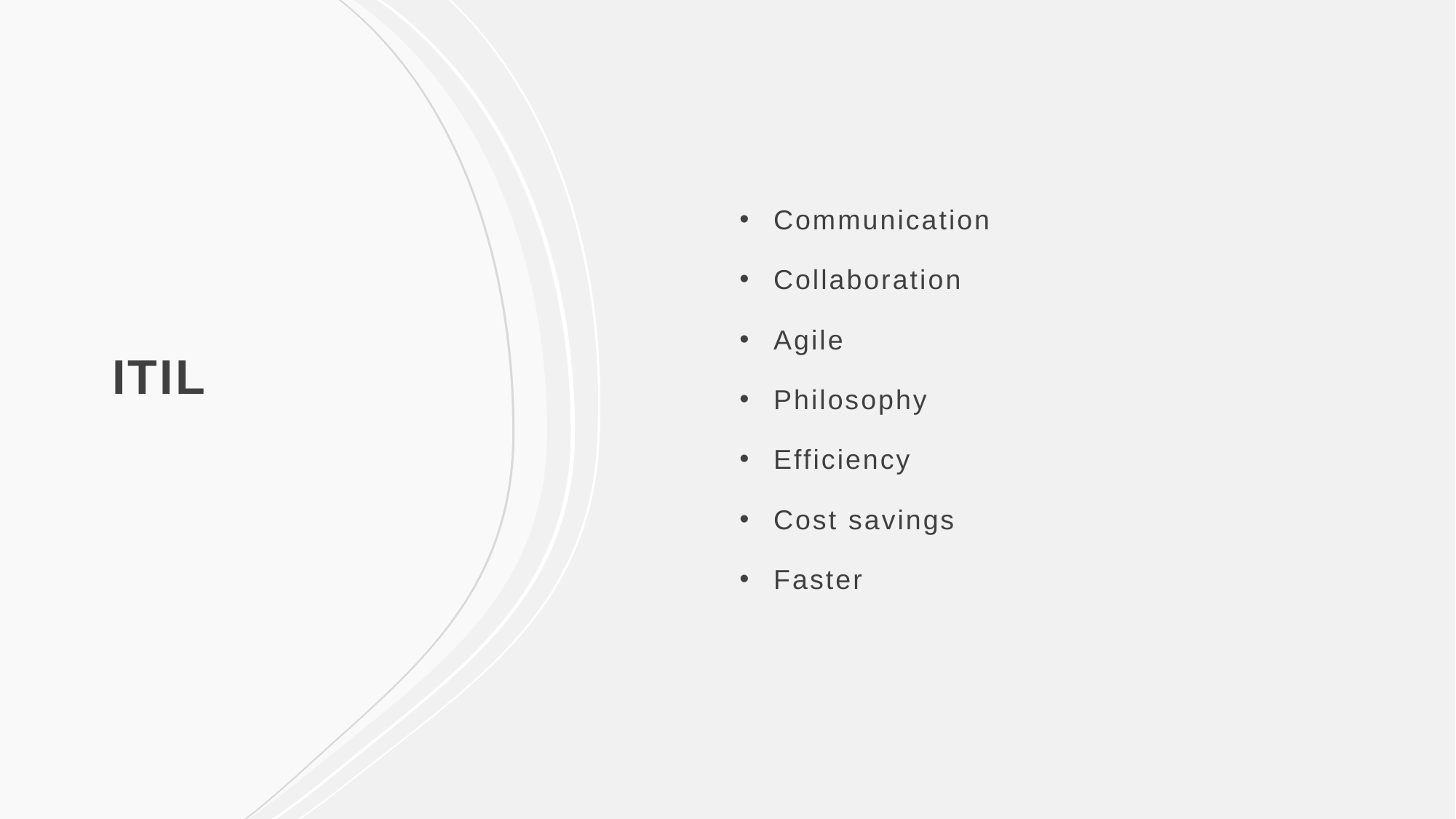

Communication
Collaboration
Agile
Philosophy
Efficiency
Cost savings
Faster
# ITIL